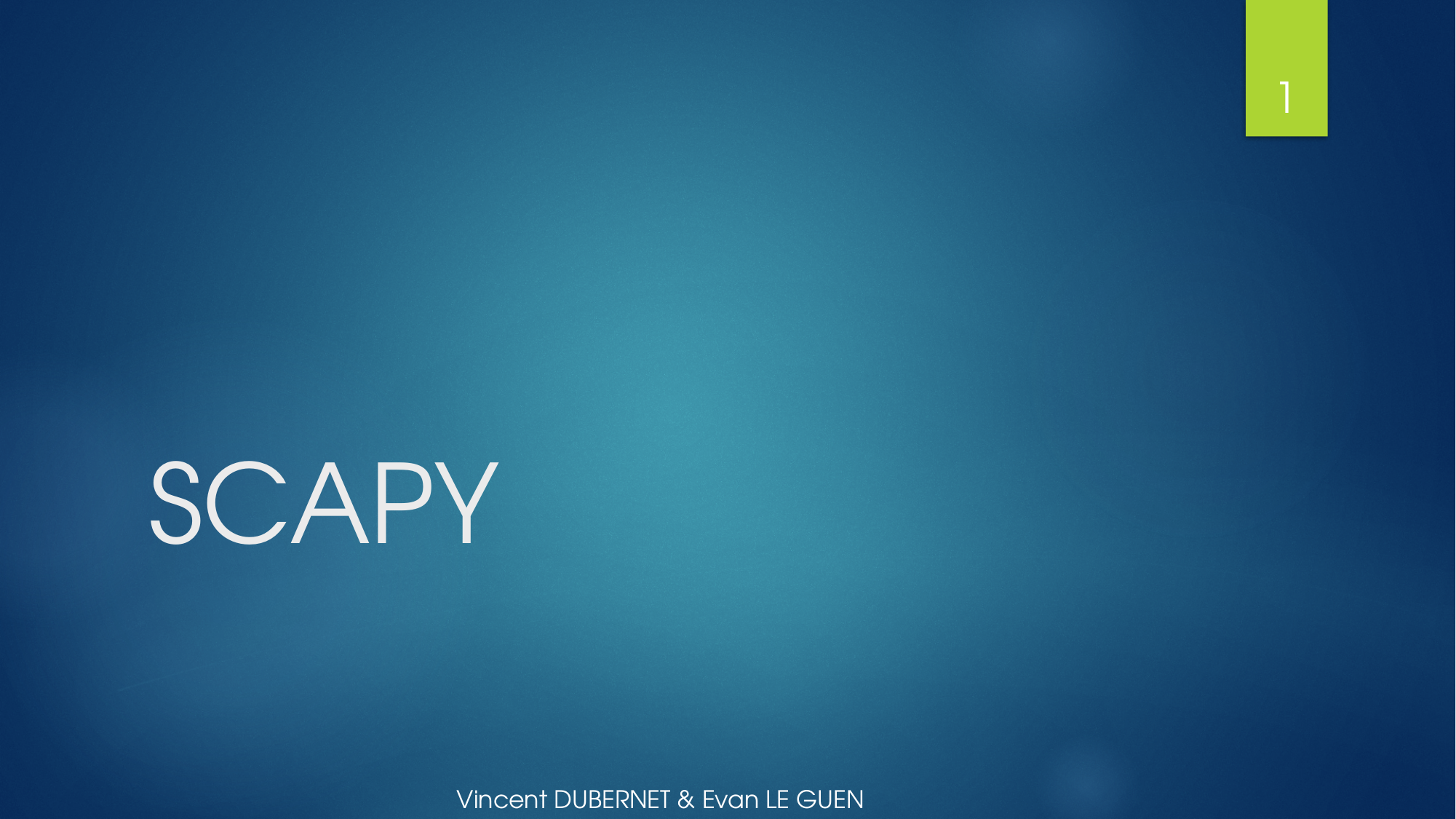

1
# SCAPY

Vincent DUBERNET & Evan LE GUEN